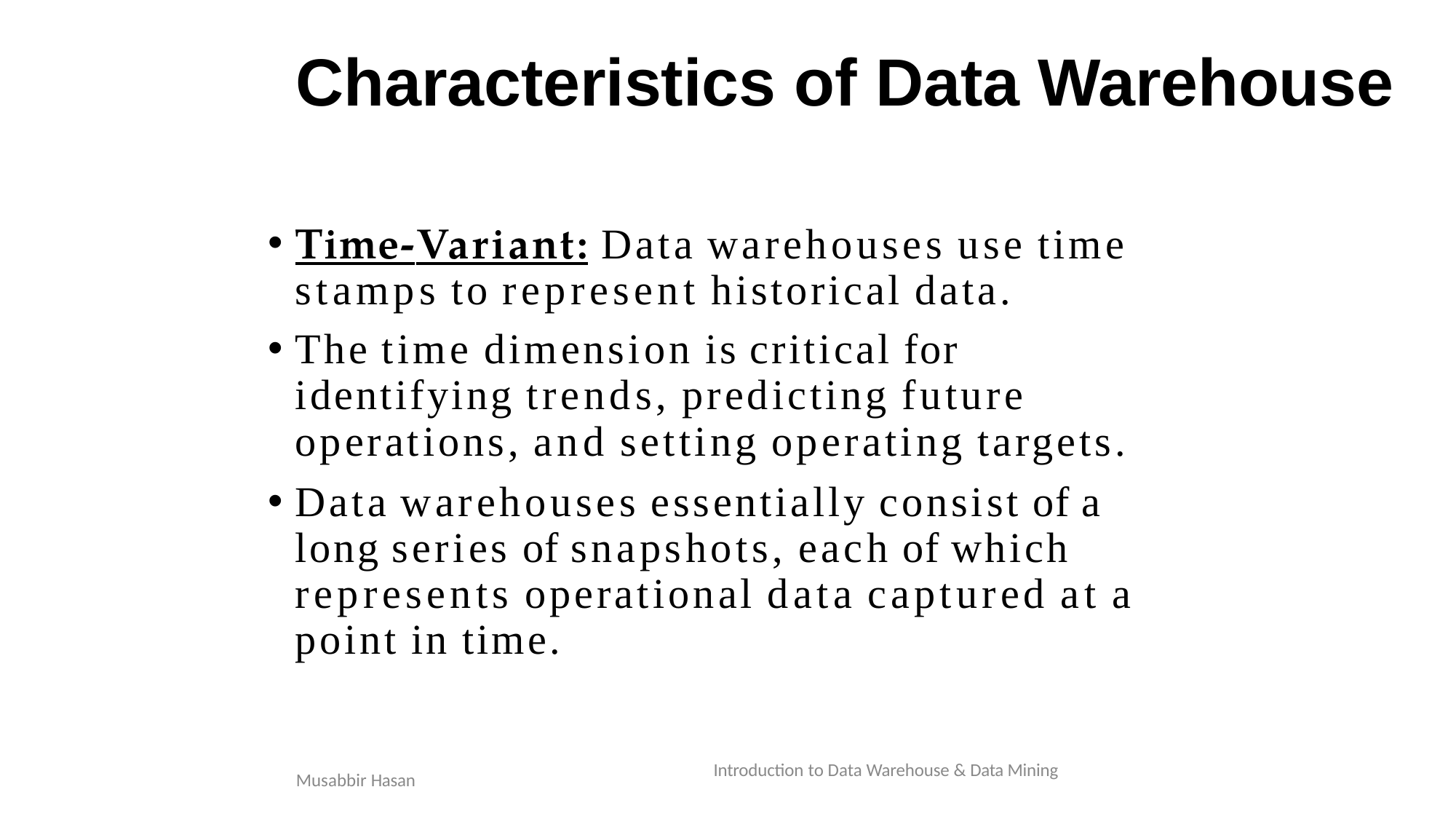

# Characteristics of Data Warehouse
Time-Variant: Data warehouses use time stamps to represent historical data.
The time dimension is critical for identifying trends, predicting future operations, and setting operating targets.
Data warehouses essentially consist of a long series of snapshots, each of which represents operational data captured at a point in time.
Introduction to Data Warehouse & Data Mining
Musabbir Hasan
12